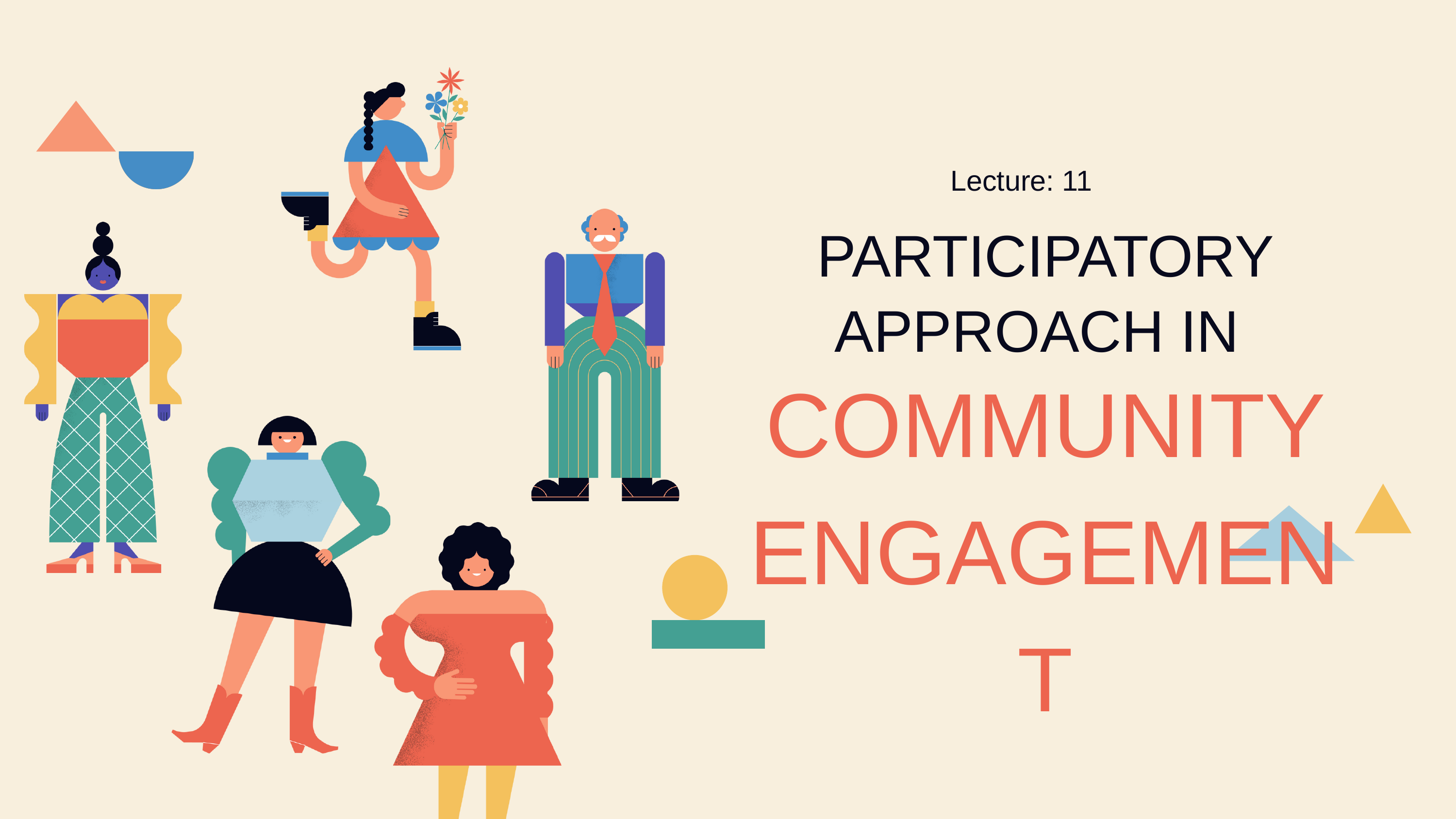

Lecture: 11

PARTICIPATORY APPROACH IN

COMMUNITY ENGAGEMENT